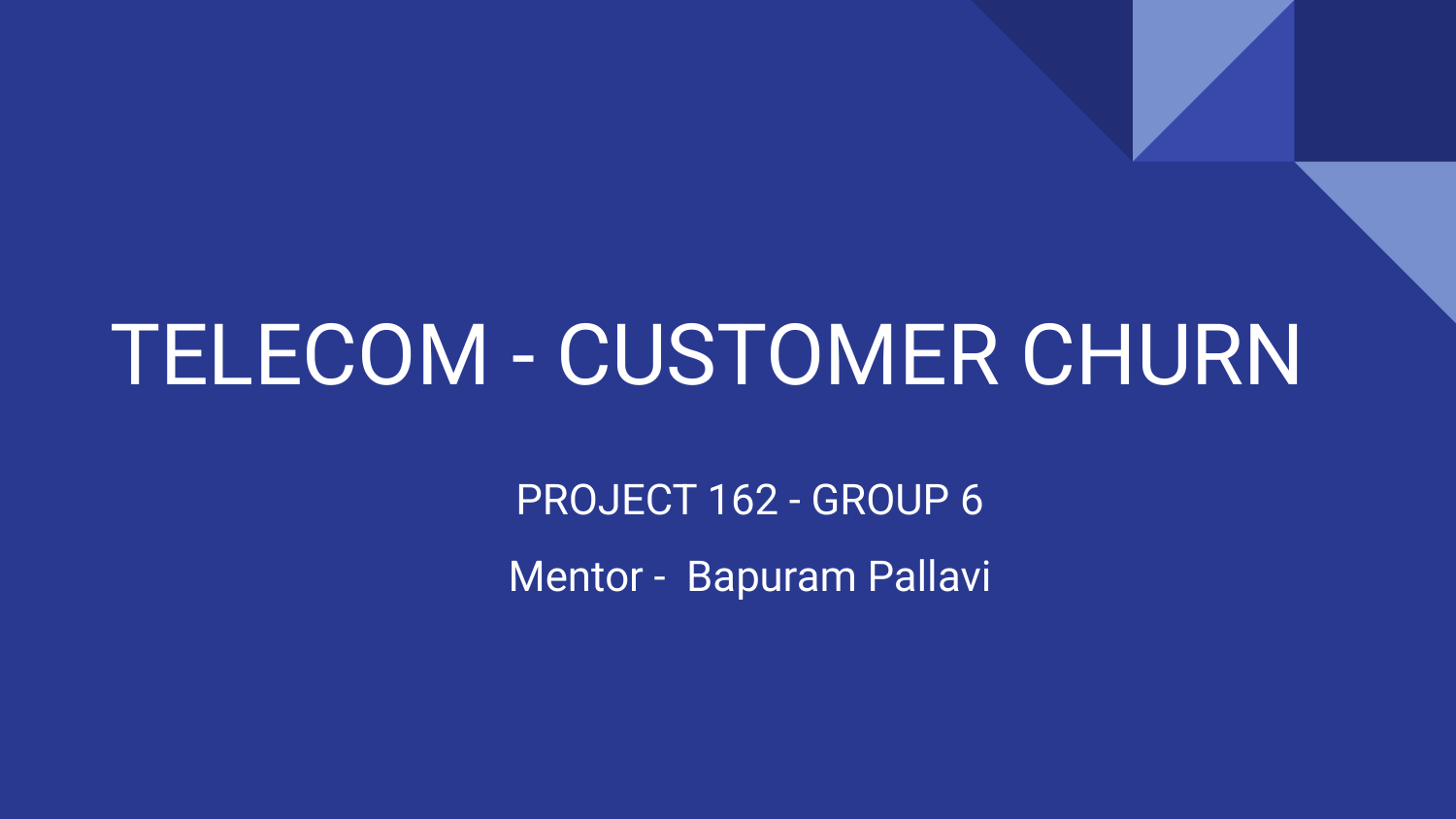

# TELECOM - CUSTOMER CHURN
PROJECT 162 - GROUP 6
Mentor -  Bapuram Pallavi